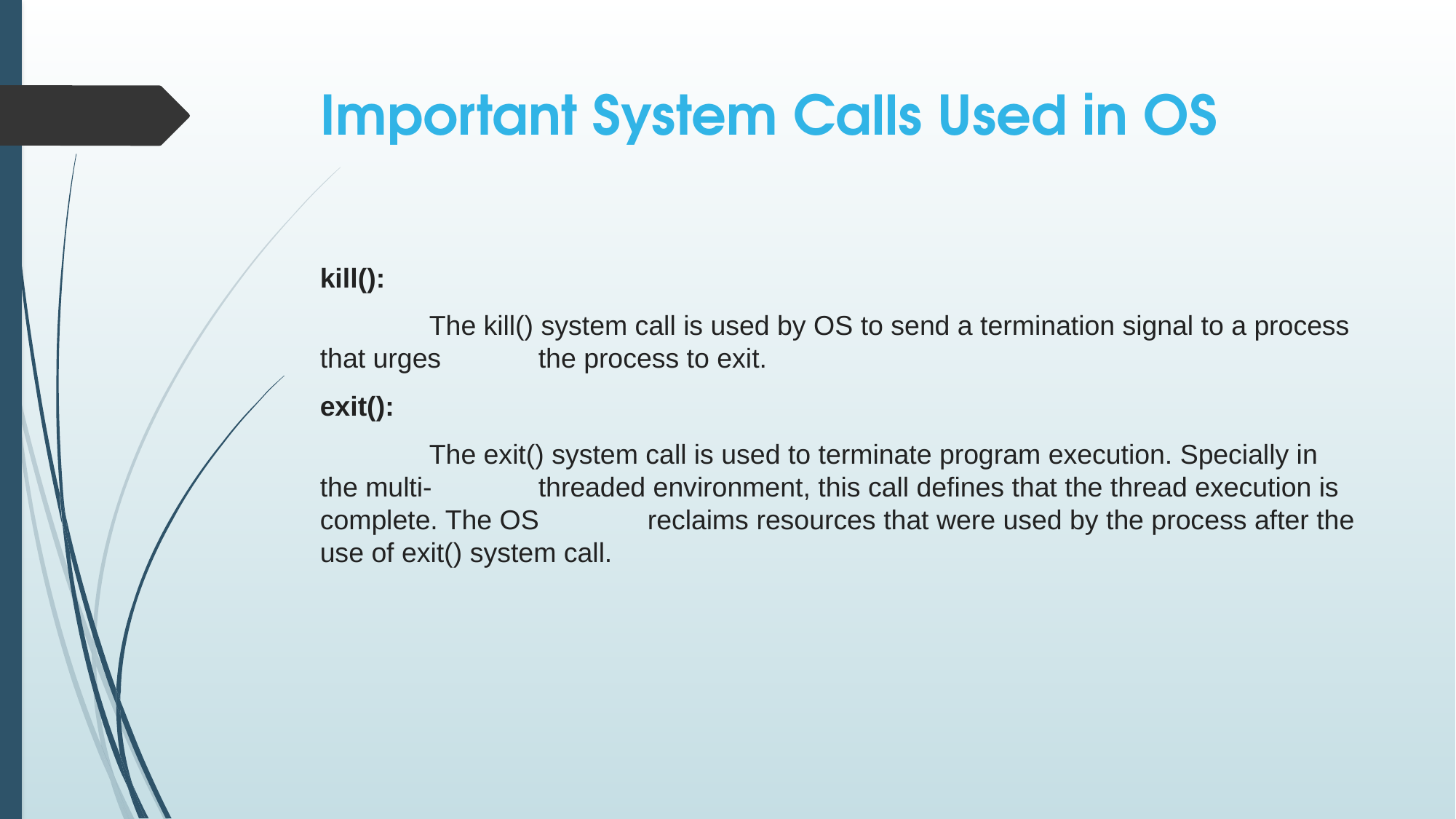

# Important System Calls Used in OS
kill():
	The kill() system call is used by OS to send a termination signal to a process that urges 	the process to exit.
exit():
	The exit() system call is used to terminate program execution. Specially in the multi-	threaded environment, this call defines that the thread execution is complete. The OS 	reclaims resources that were used by the process after the use of exit() system call.